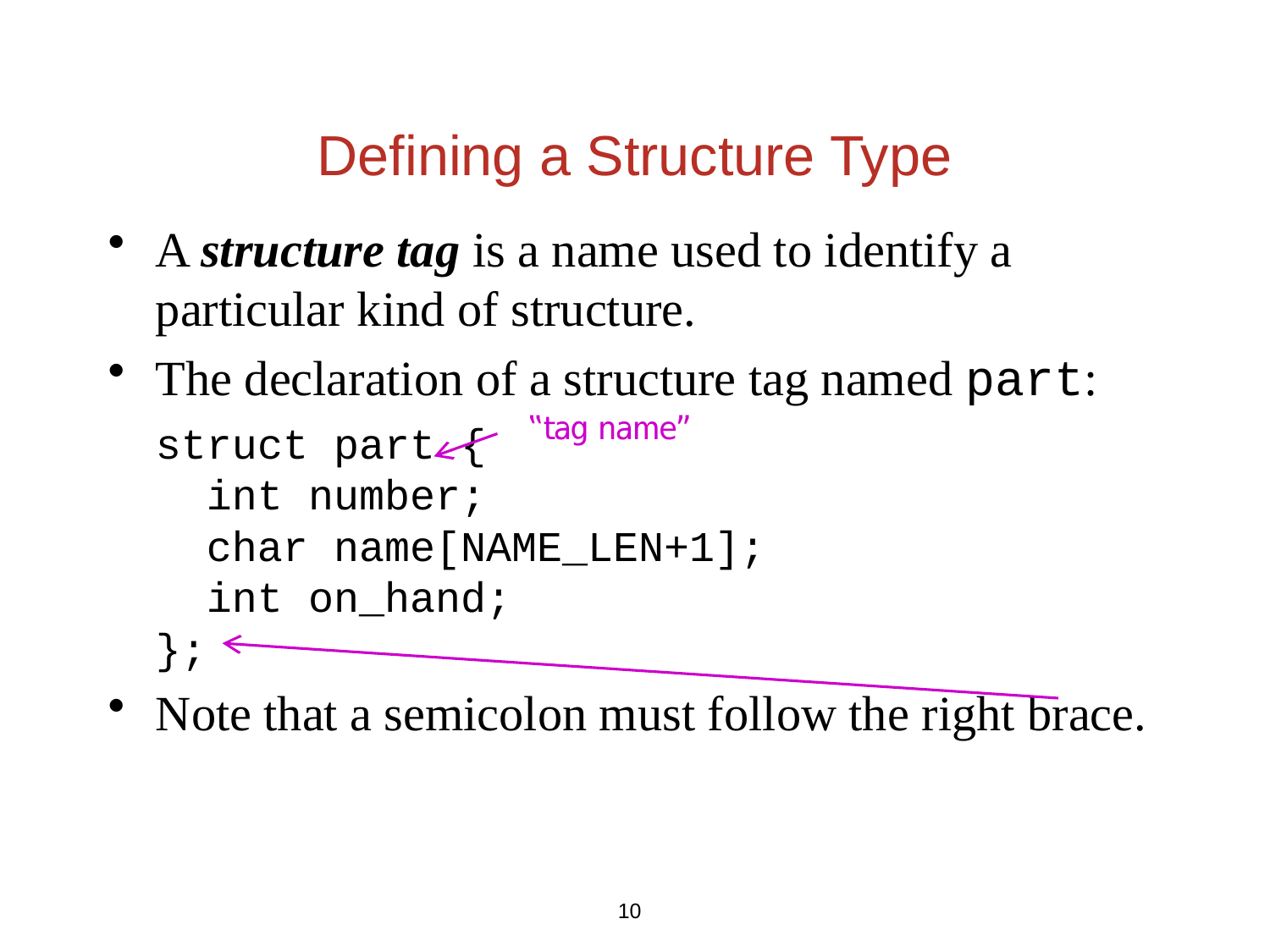

Defining a Structure Type
A structure tag is a name used to identify a particular kind of structure.
The declaration of a structure tag named part:
	struct part {
	  int number;
	  char name[NAME_LEN+1];
	  int on_hand;
	};
Note that a semicolon must follow the right brace.

“tag name”

10